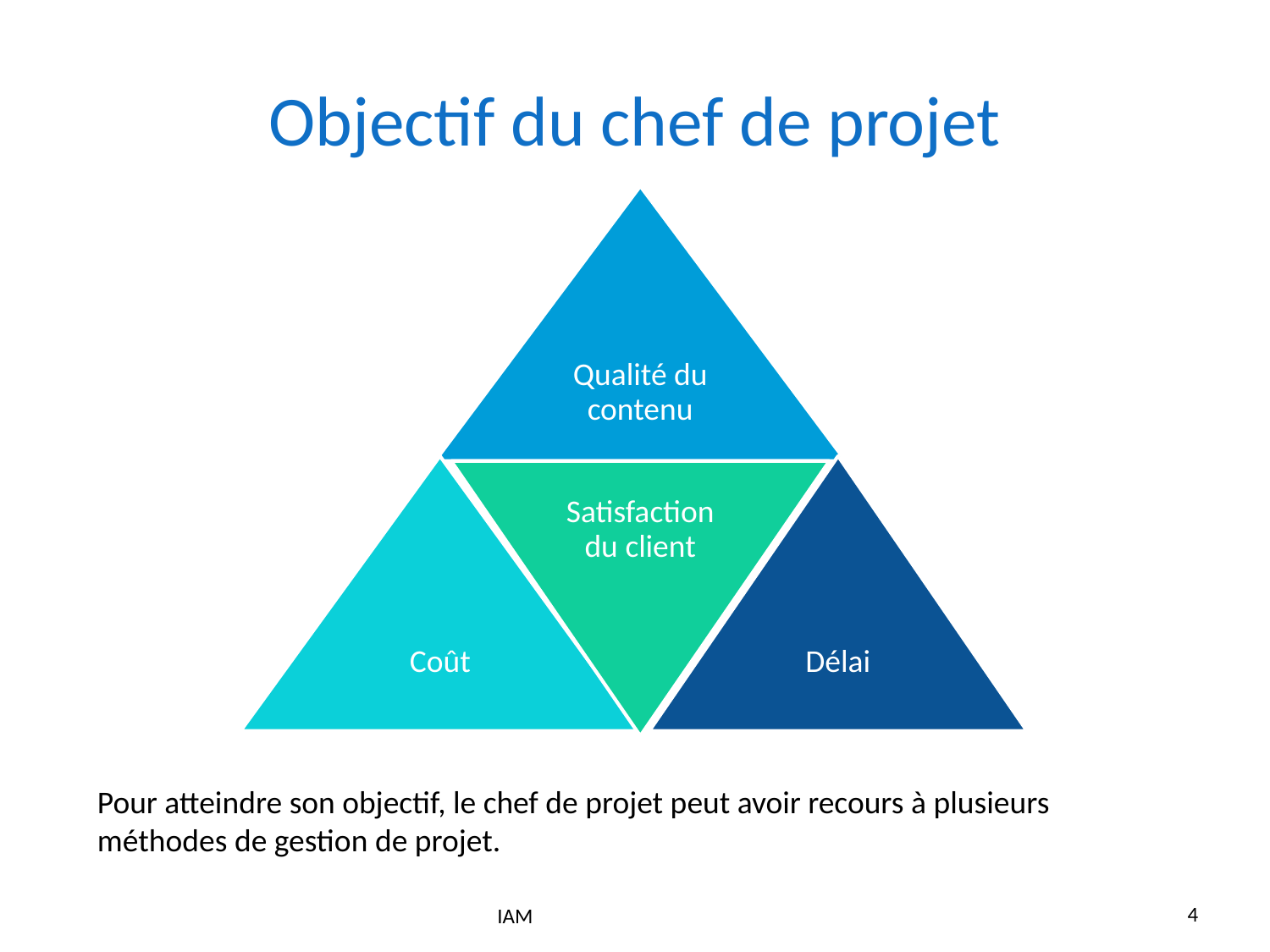

# Objectif du chef de projet
Qualité du contenu
Coût
Satisfaction du client
Délai
Pour atteindre son objectif, le chef de projet peut avoir recours à plusieurs méthodes de gestion de projet.